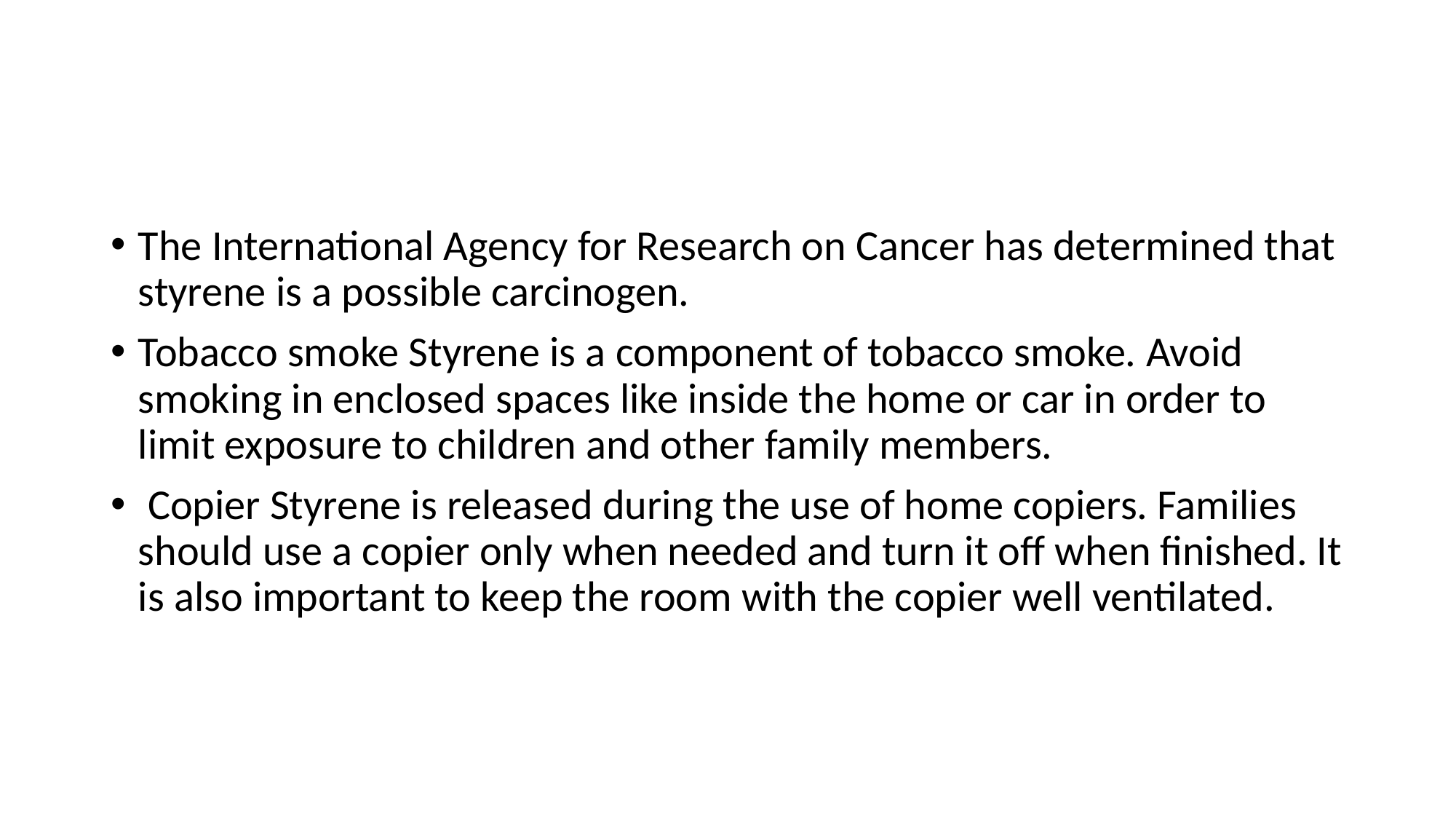

#
The International Agency for Research on Cancer has determined that styrene is a possible carcinogen.
Tobacco smoke Styrene is a component of tobacco smoke. Avoid smoking in enclosed spaces like inside the home or car in order to limit exposure to children and other family members.
 Copier Styrene is released during the use of home copiers. Families should use a copier only when needed and turn it off when finished. It is also important to keep the room with the copier well ventilated.